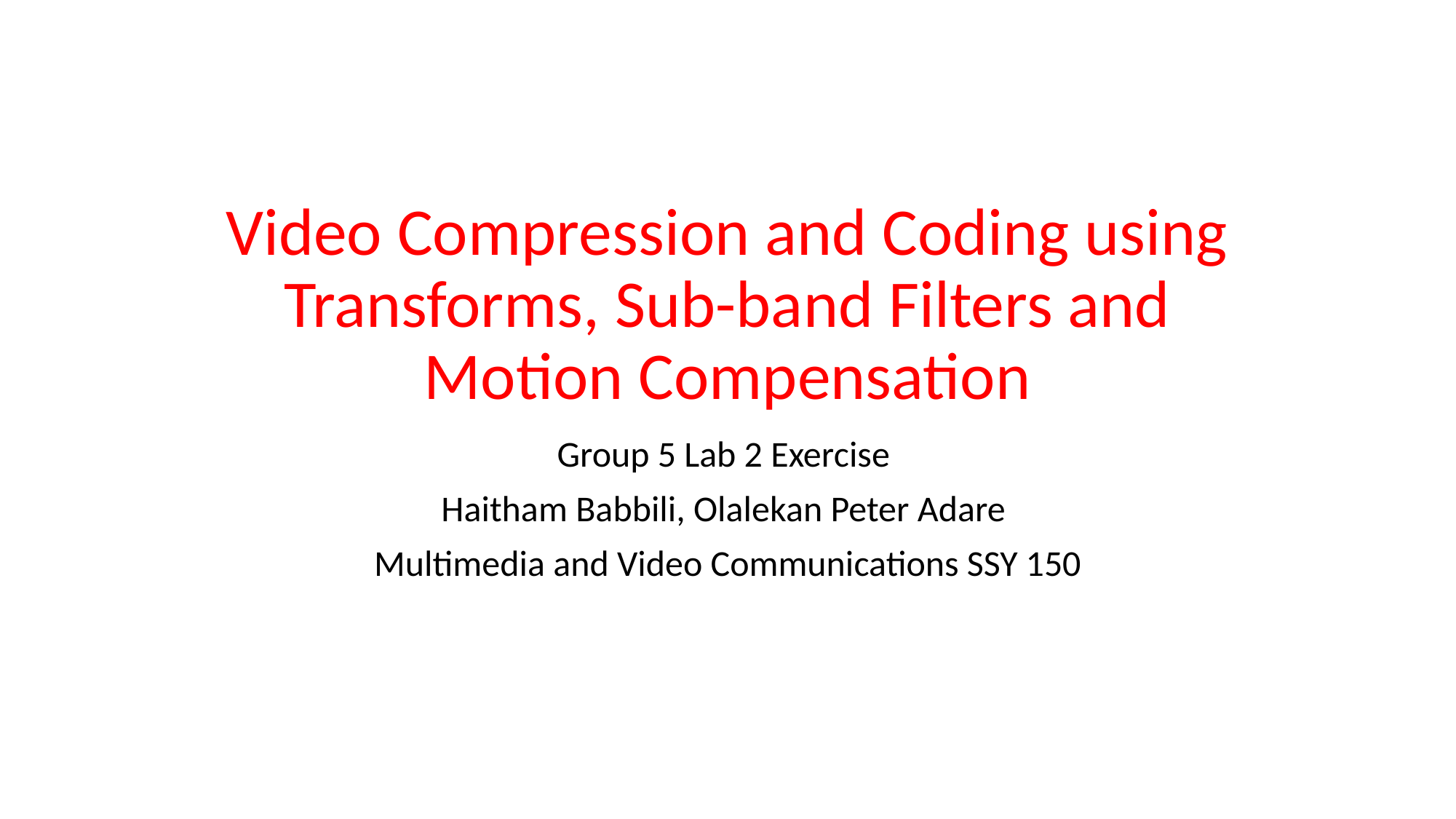

# Video Compression and Coding using Transforms, Sub-band Filters and Motion Compensation
Group 5 Lab 2 Exercise
Haitham Babbili, Olalekan Peter Adare
Multimedia and Video Communications SSY 150